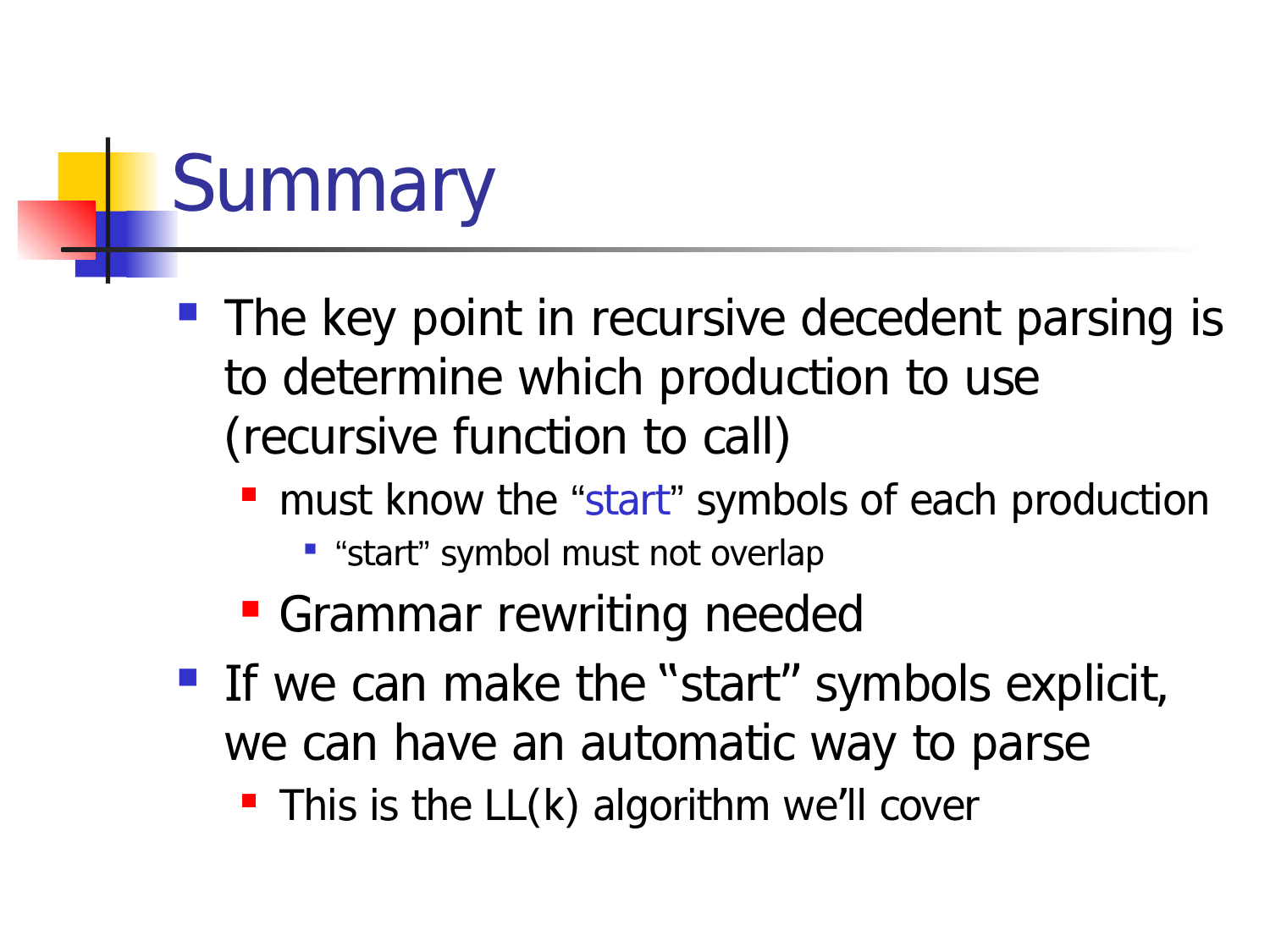

# Summary
The key point in recursive decedent parsing is to determine which production to use (recursive function to call)
must know the “start” symbols of each production
“start” symbol must not overlap
Grammar rewriting needed
If we can make the “start” symbols explicit, we can have an automatic way to parse
This is the LL(k) algorithm we’ll cover